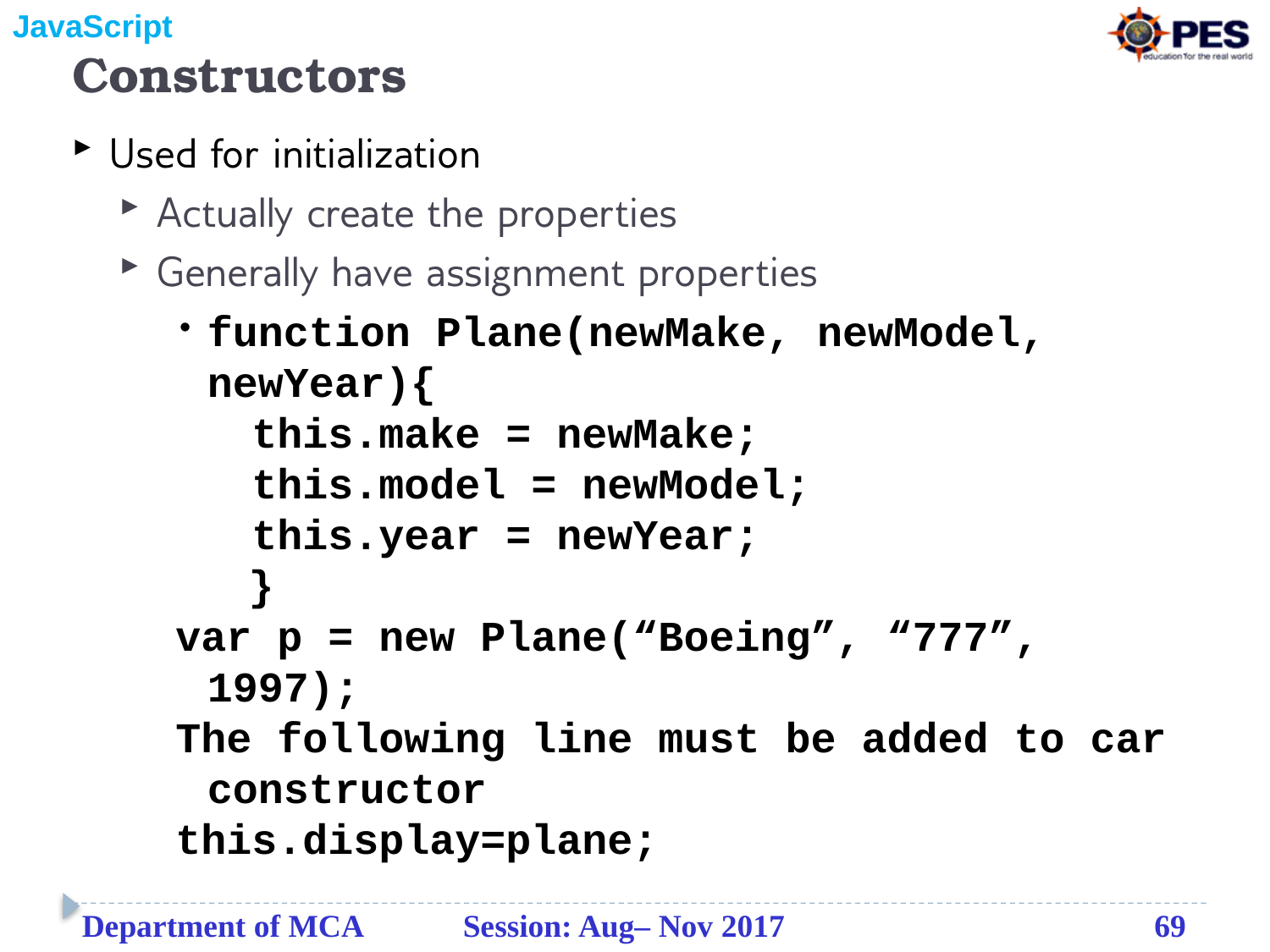

# Constructors
Used for initialization
Actually create the properties
Generally have assignment properties
function Plane(newMake, newModel, newYear){
   this.make = newMake;
   this.model = newModel;
   this.year = newYear;
}
var p = new Plane(“Boeing”, “777”, 1997);
The following line must be added to car constructor
this.display=plane;